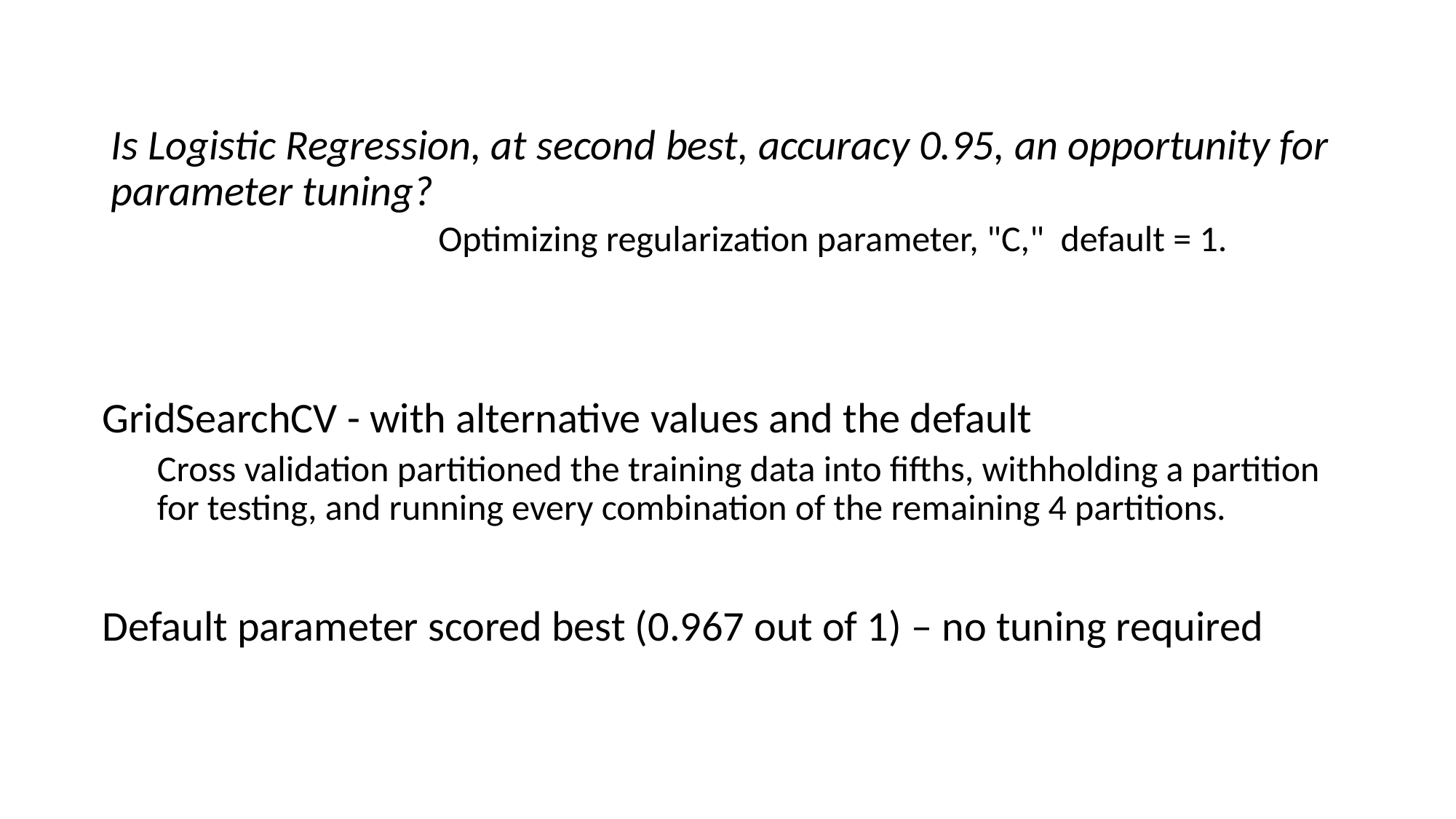

# Is Logistic Regression, at second best, accuracy 0.95, an opportunity for parameter tuning? Optimizing regularization parameter, "C,"  default = 1.
GridSearchCV - with alternative values and the default
Cross validation partitioned the training data into fifths, withholding a partition for testing, and running every combination of the remaining 4 partitions.

Default parameter scored best (0.967 out of 1) – no tuning required